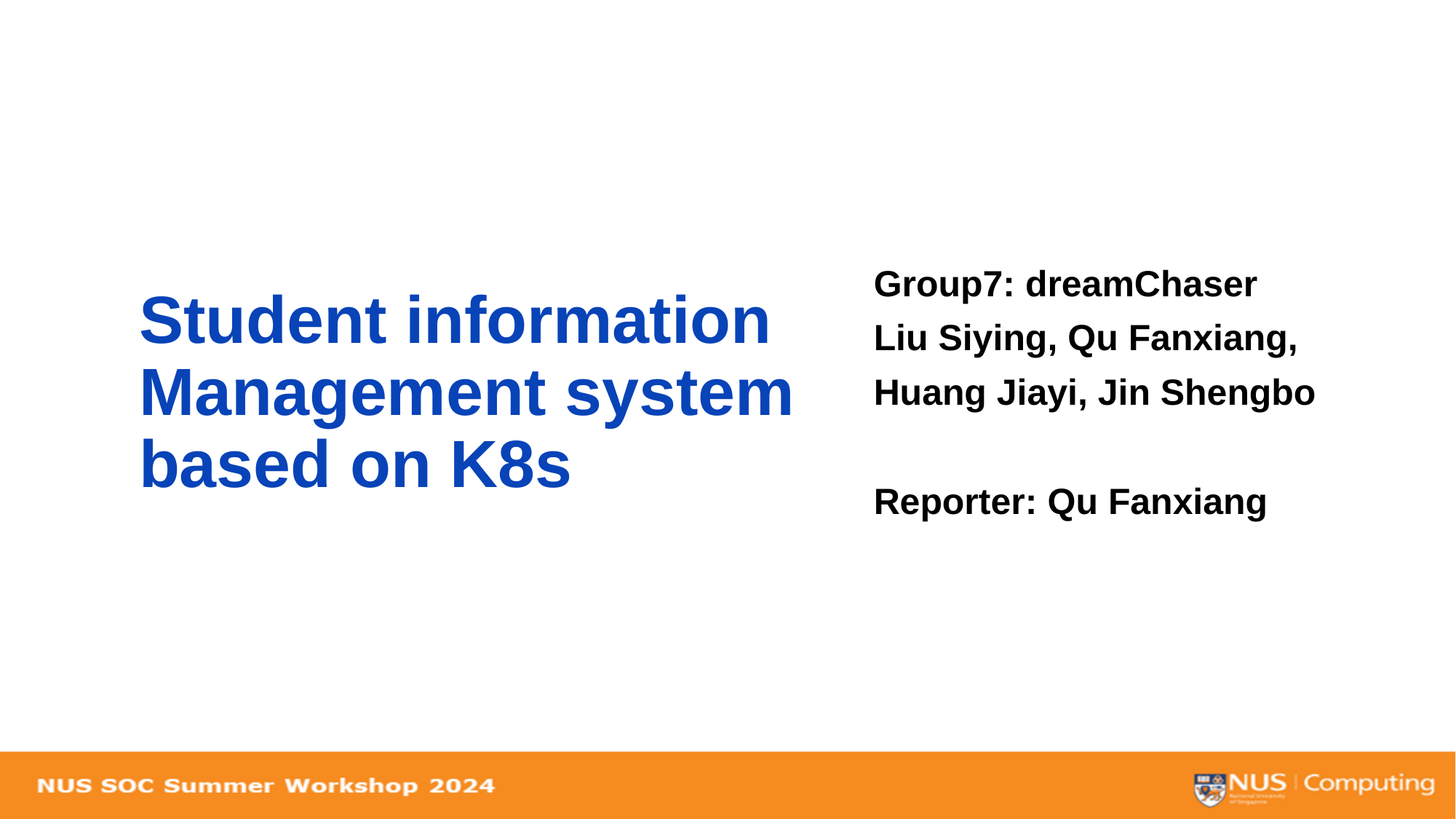

# Student information Management system based on K8s
Group7: dreamChaser
Liu Siying, Qu Fanxiang,
Huang Jiayi, Jin Shengbo

Reporter: Qu Fanxiang